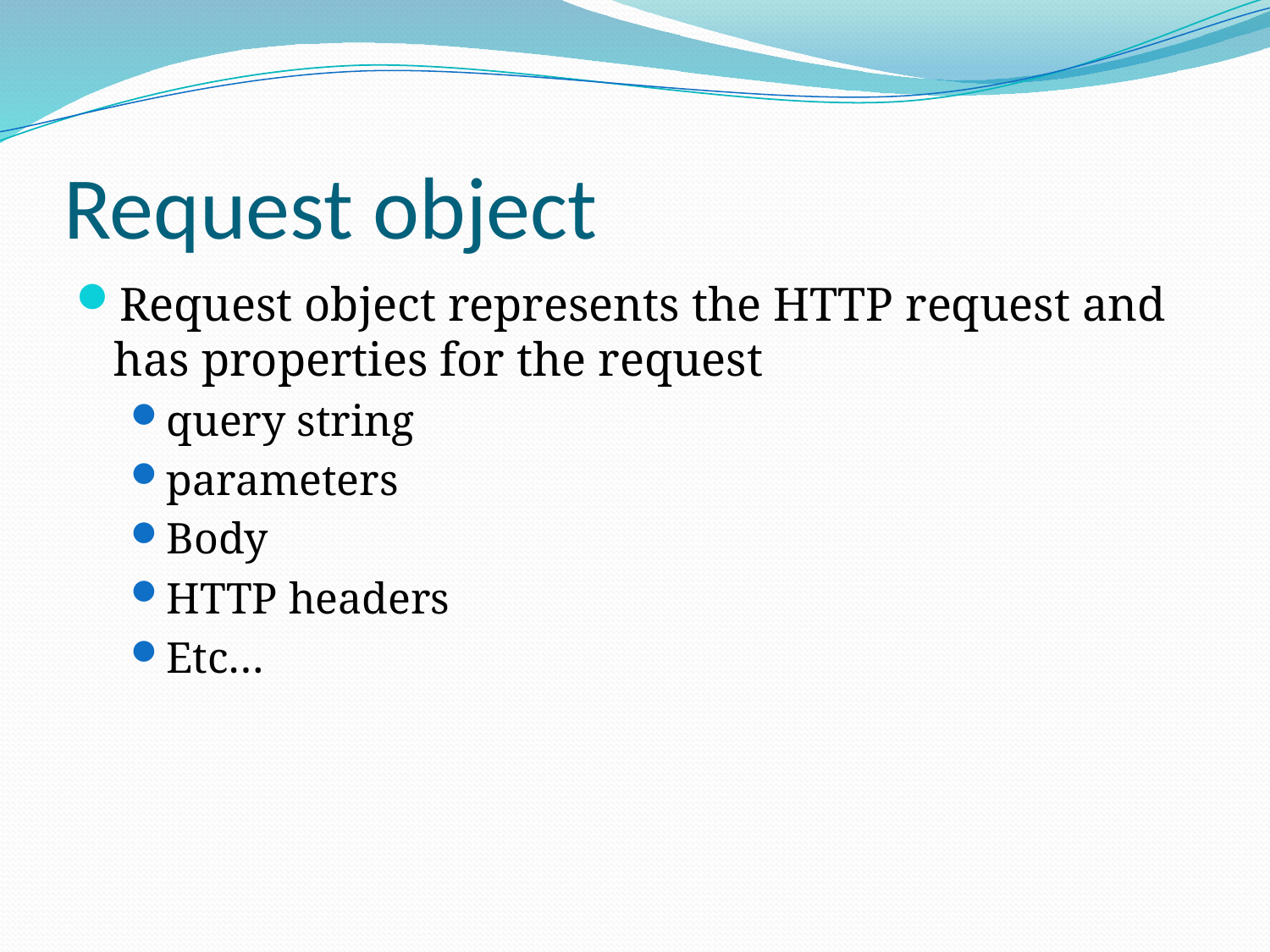

# Request object
Request object represents the HTTP request and has properties for the request
query string
parameters
Body
HTTP headers
Etc…